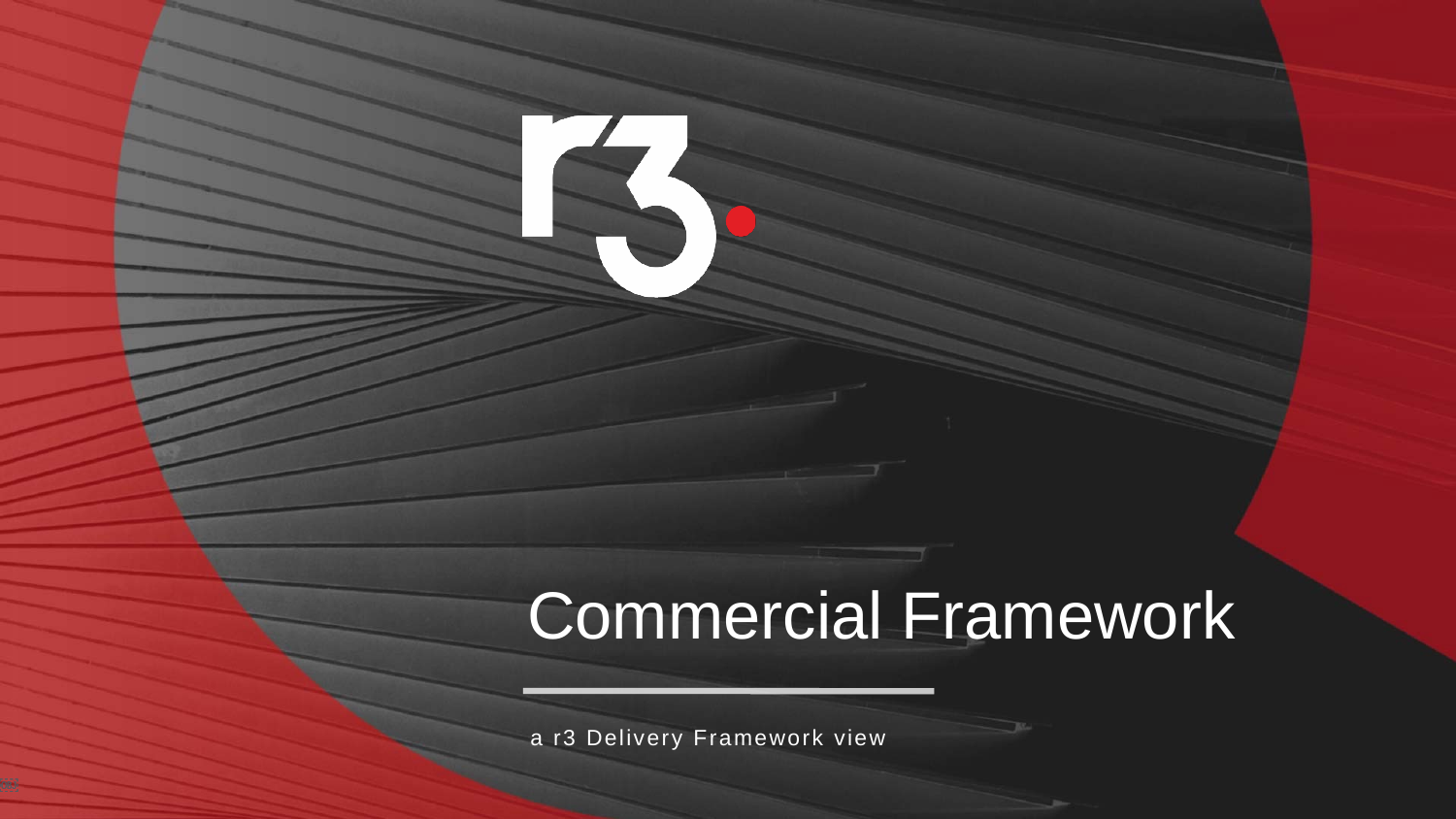

# Commercial Framework
a r3 Delivery Framework view